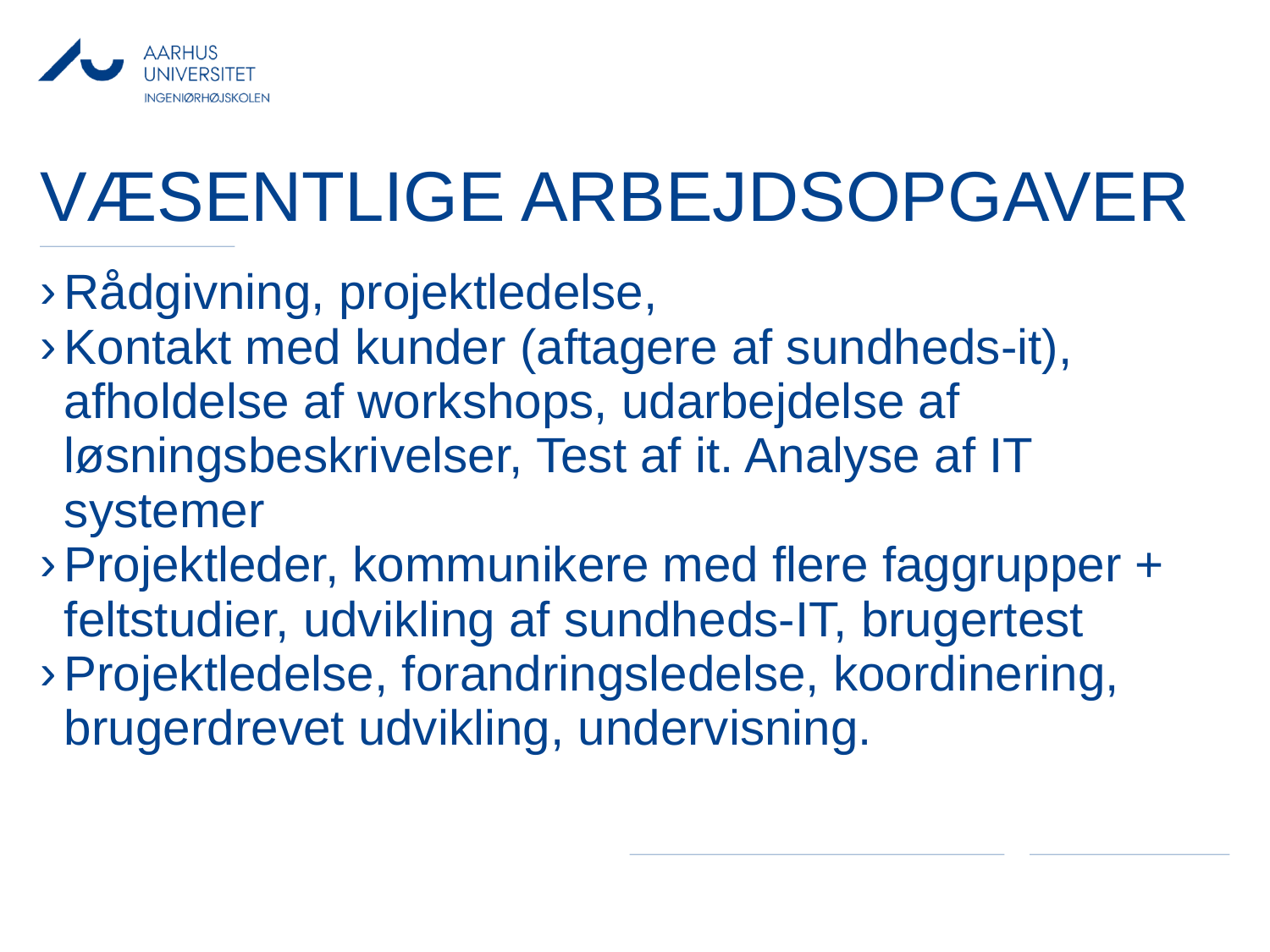

# Væsentlige arbejdsopgaver
Rådgivning, projektledelse,
Kontakt med kunder (aftagere af sundheds-it), afholdelse af workshops, udarbejdelse af løsningsbeskrivelser, Test af it. Analyse af IT systemer
Projektleder, kommunikere med flere faggrupper + feltstudier, udvikling af sundheds-IT, brugertest
Projektledelse, forandringsledelse, koordinering, brugerdrevet udvikling, undervisning.